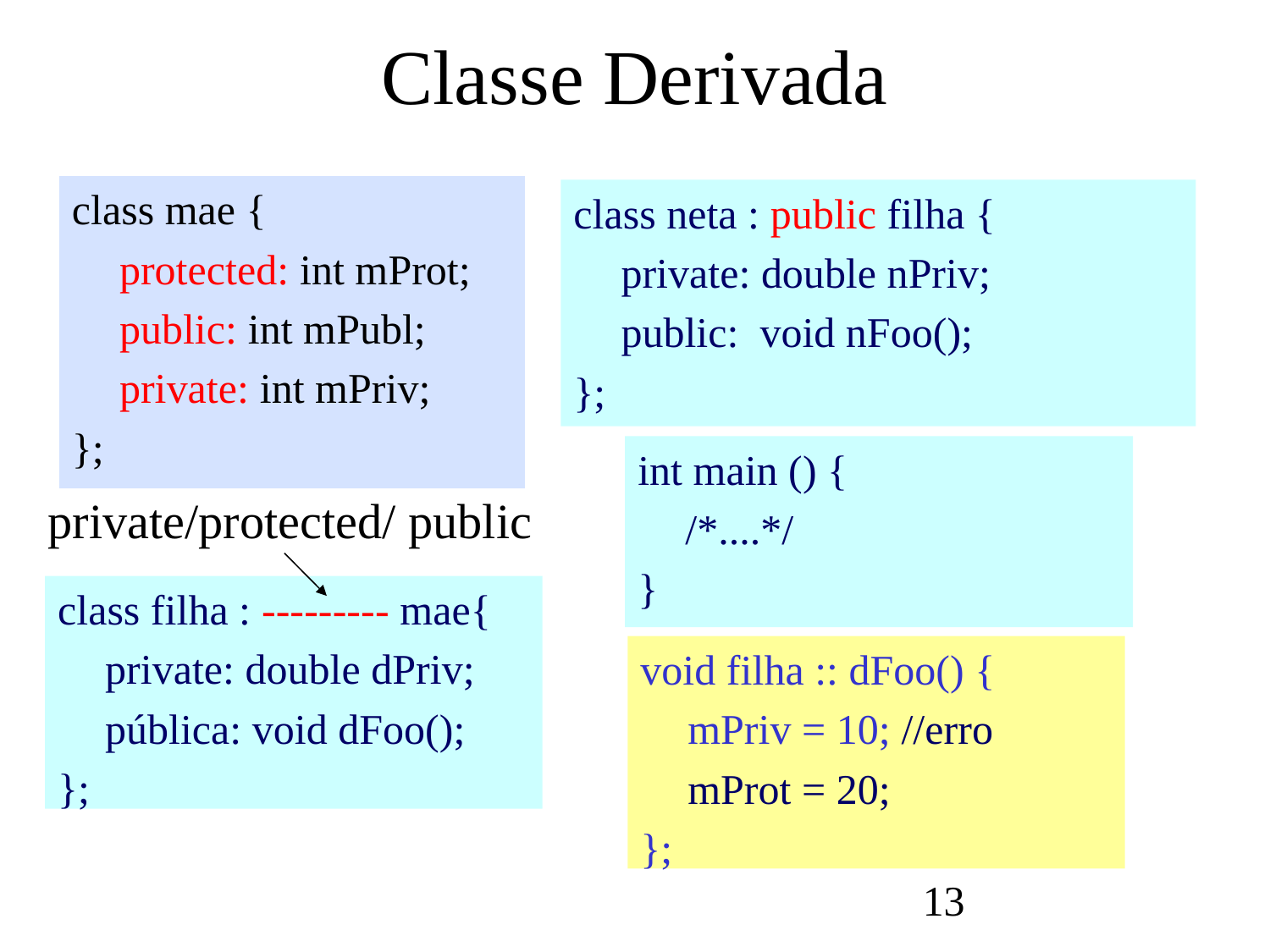

# Classe Derivada

class mae {
	protected: int mProt;
	public: int mPubl;
	private: int mPriv;
};
class neta : public filha {
	private: double nPriv;
	public:  void nFoo();
};
int main () {
	/*....*/
}
private/protected/ public

class filha : --------- mae{
	private: double dPriv;
	pública: void dFoo();
};
void filha :: dFoo() {
	mPriv = 10; //erro
	mProt = 20;
};
13